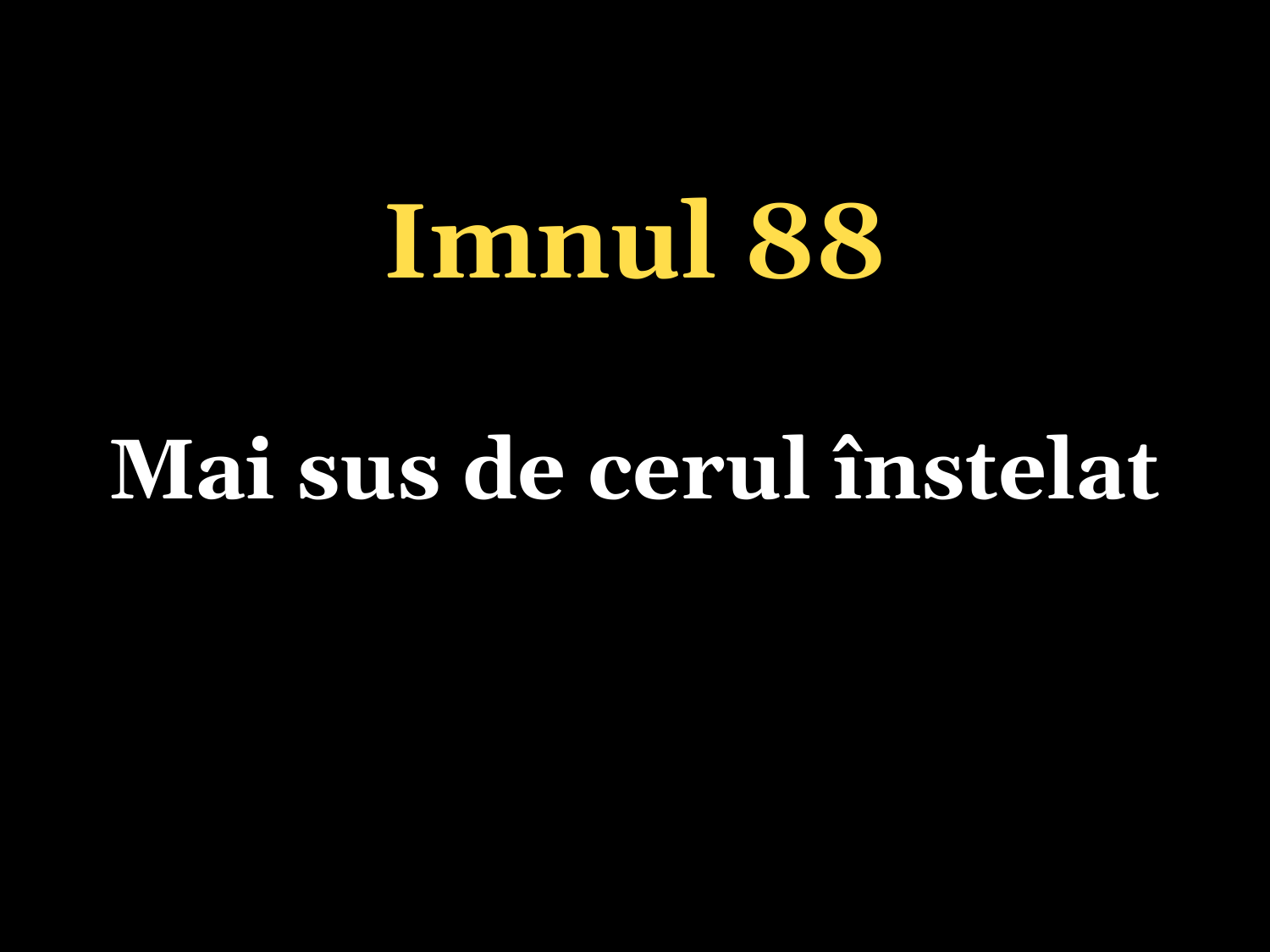

Imnul 88

Mai sus de cerul înstelat